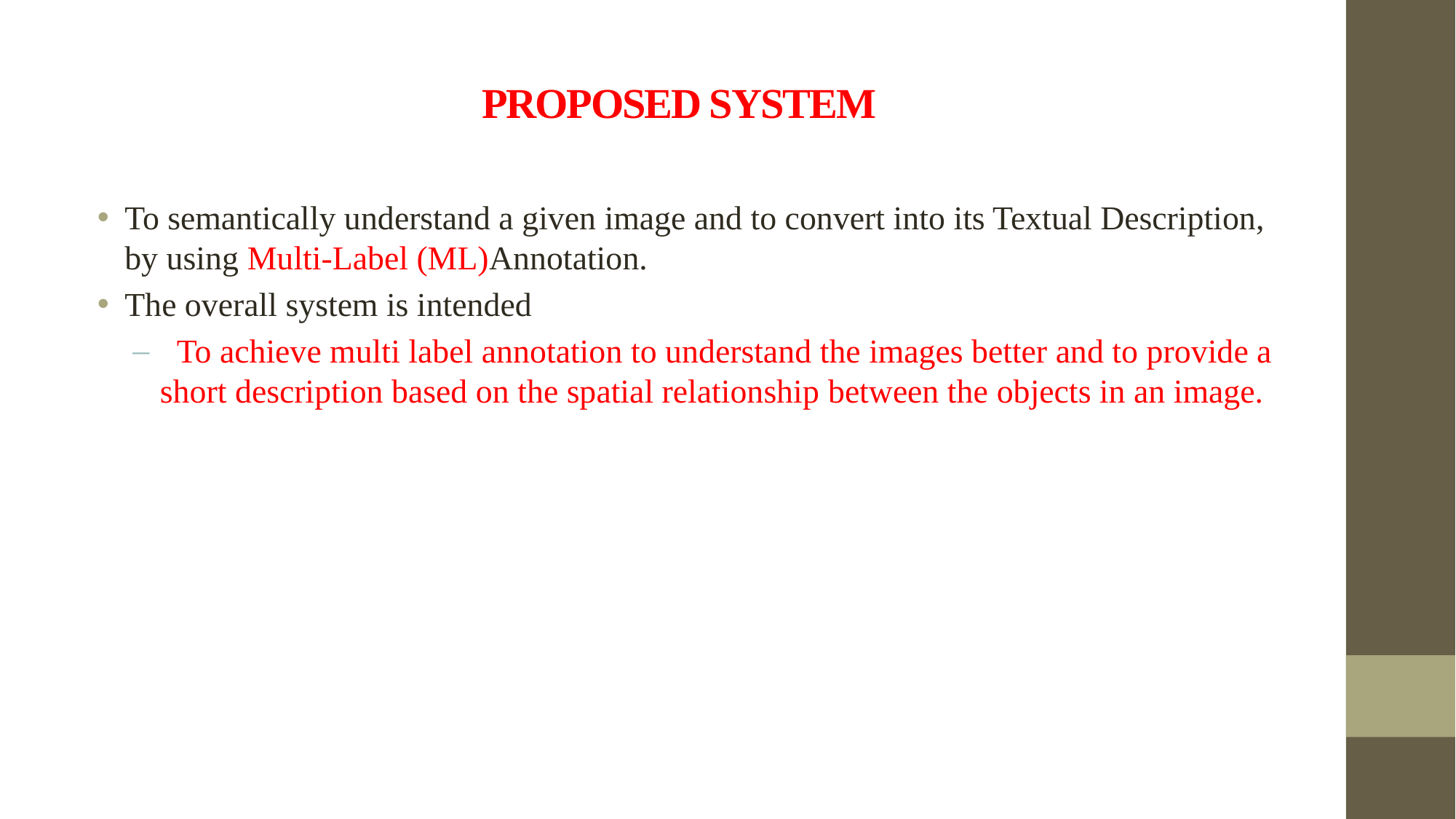

# PROPOSED SYSTEM
To semantically understand a given image and to convert into its Textual Description, by using Multi-Label (ML)Annotation.
The overall system is intended
  To achieve multi label annotation to understand the images better and to provide a short description based on the spatial relationship between the objects in an image.